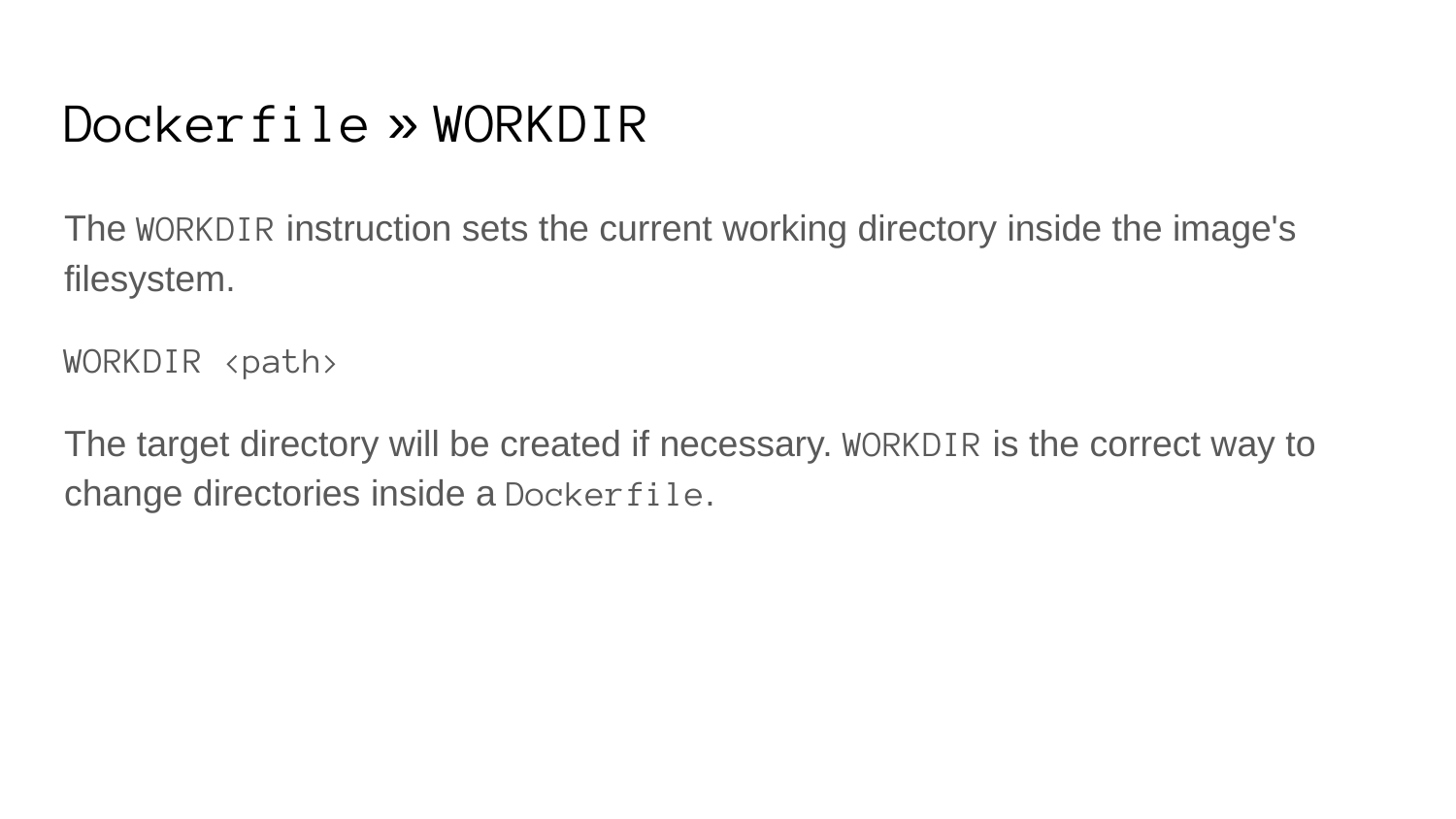

# Dockerfile » WORKDIR
The WORKDIR instruction sets the current working directory inside the image's filesystem.
WORKDIR <path>
The target directory will be created if necessary. WORKDIR is the correct way to change directories inside a Dockerfile.